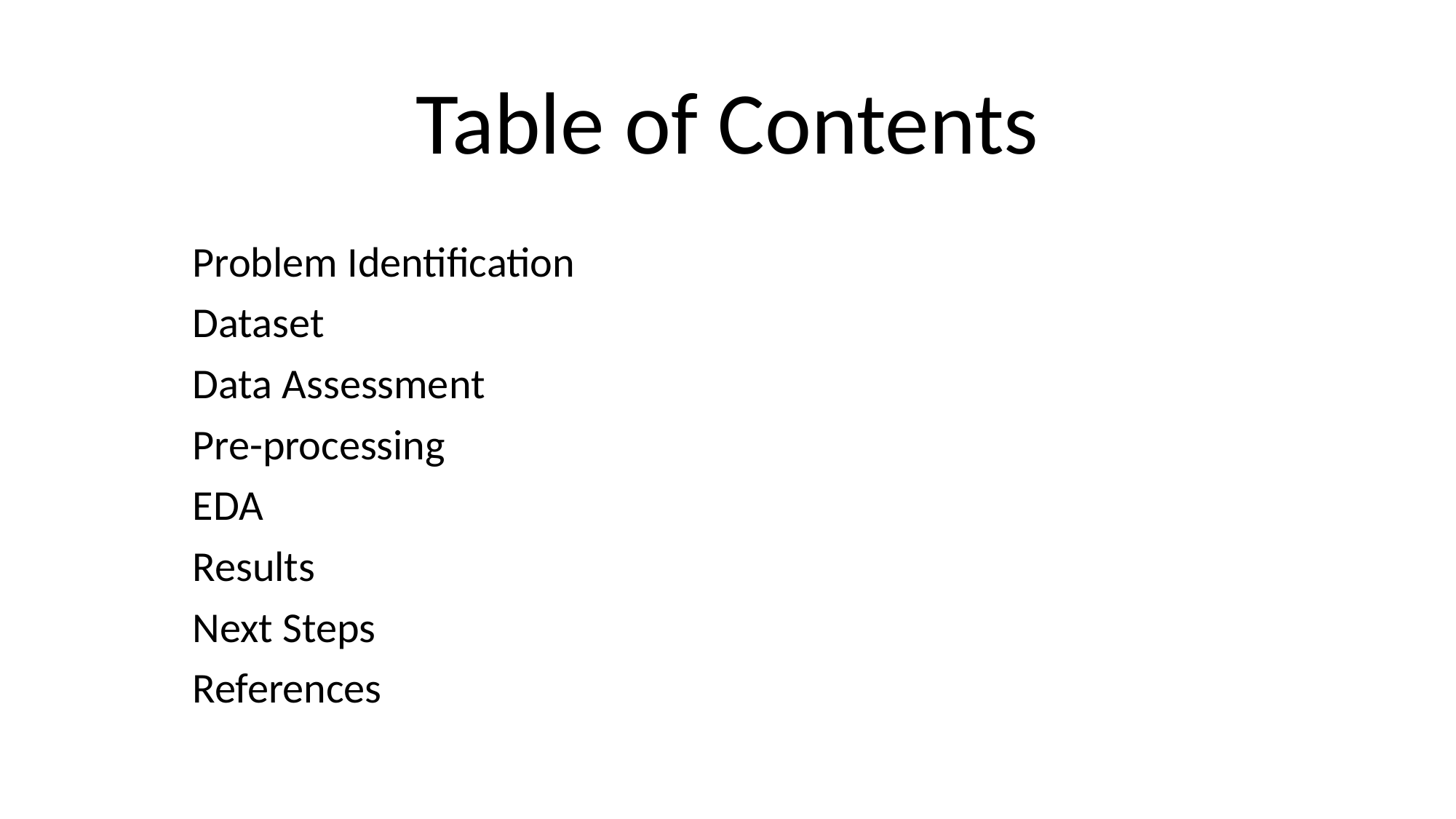

# Table of Contents
Problem Identification
Dataset
Data Assessment
Pre-processing
EDA
Results
Next Steps
References